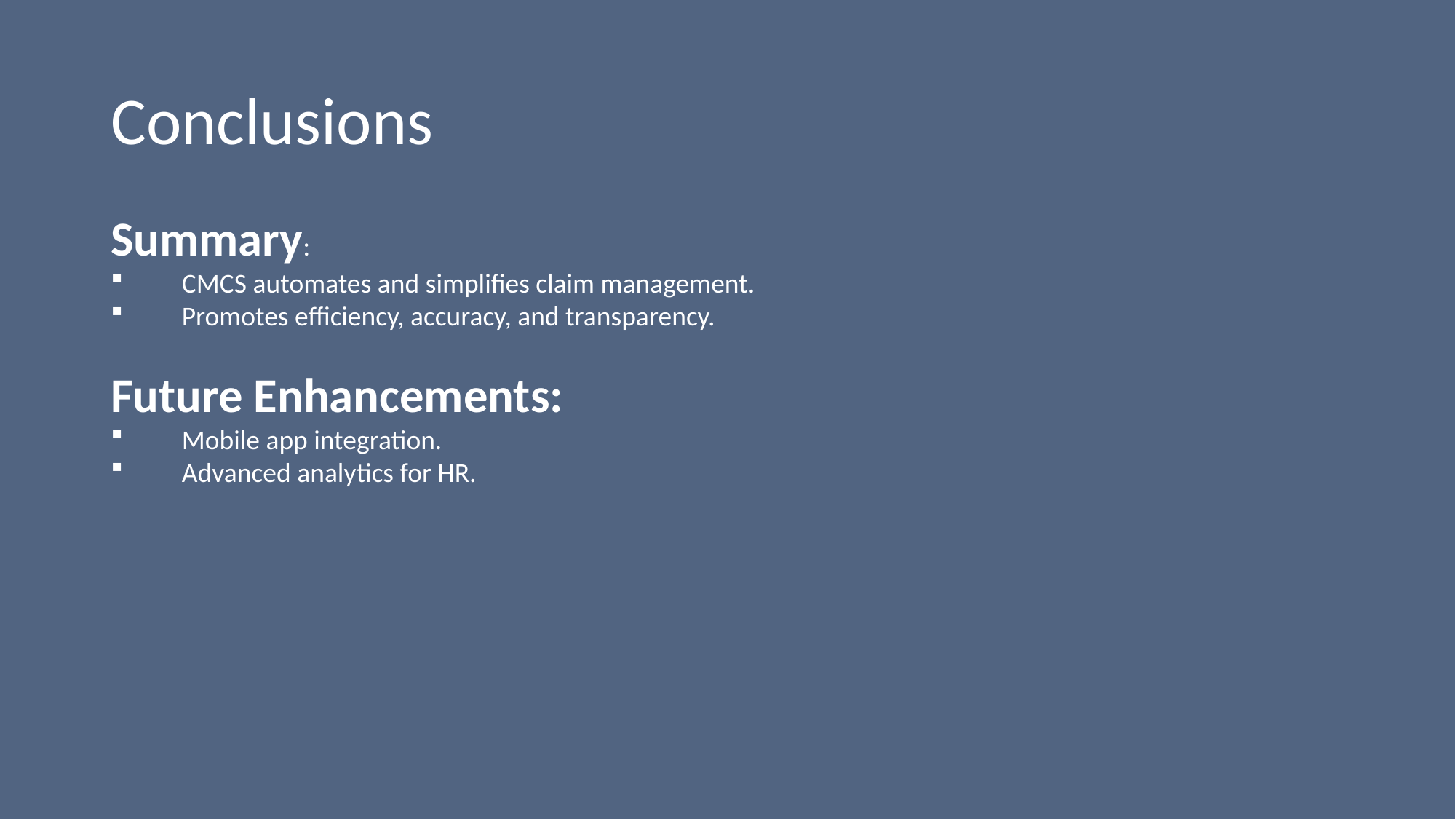

# Conclusions
Summary:
      CMCS automates and simplifies claim management.
      Promotes efficiency, accuracy, and transparency.

Future Enhancements:
      Mobile app integration.
      Advanced analytics for HR.